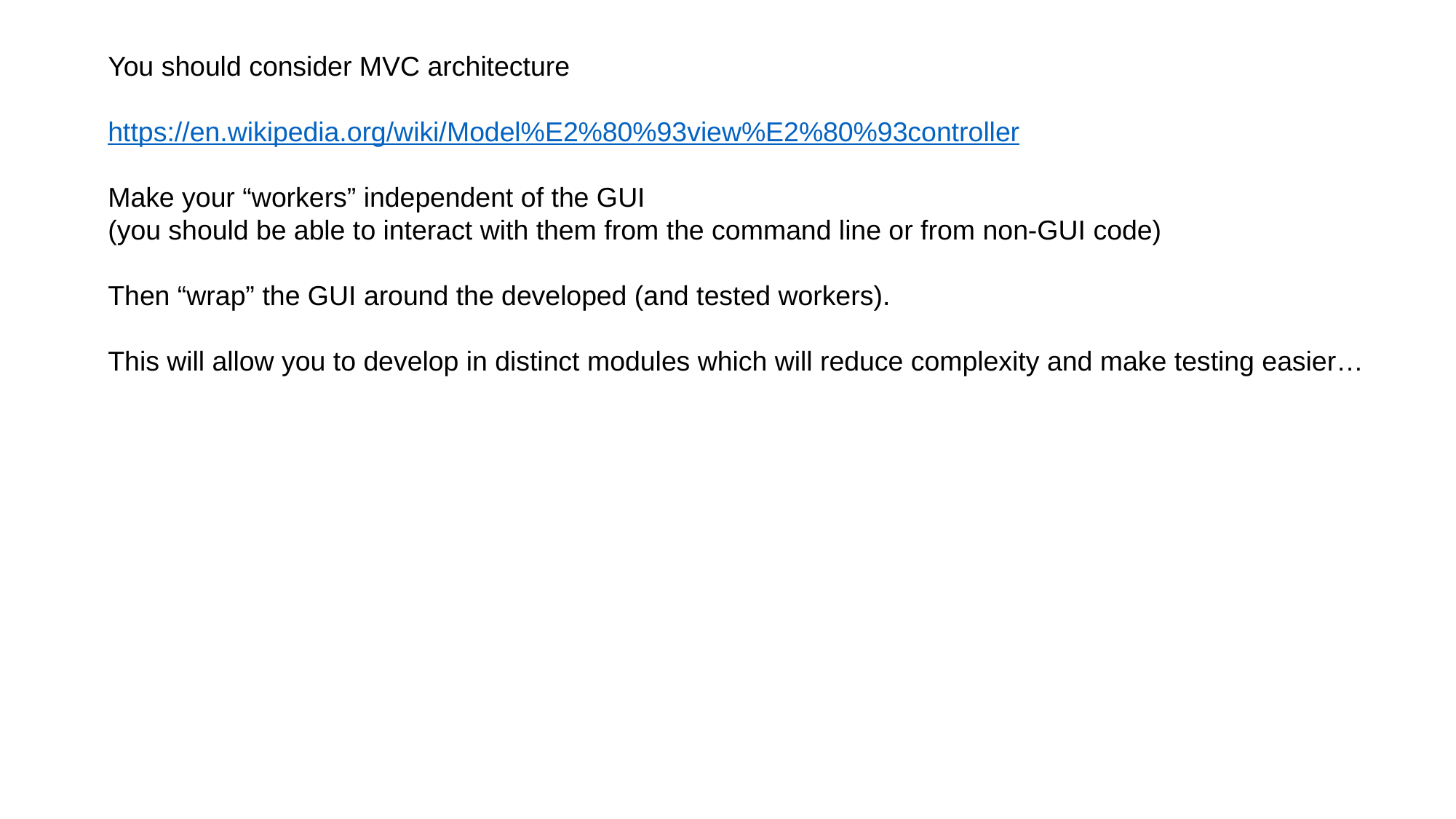

You should consider MVC architecture

https://en.wikipedia.org/wiki/Model%E2%80%93view%E2%80%93controller

Make your “workers” independent of the GUI
(you should be able to interact with them from the command line or from non-GUI code)

Then “wrap” the GUI around the developed (and tested workers).

This will allow you to develop in distinct modules which will reduce complexity and make testing easier…